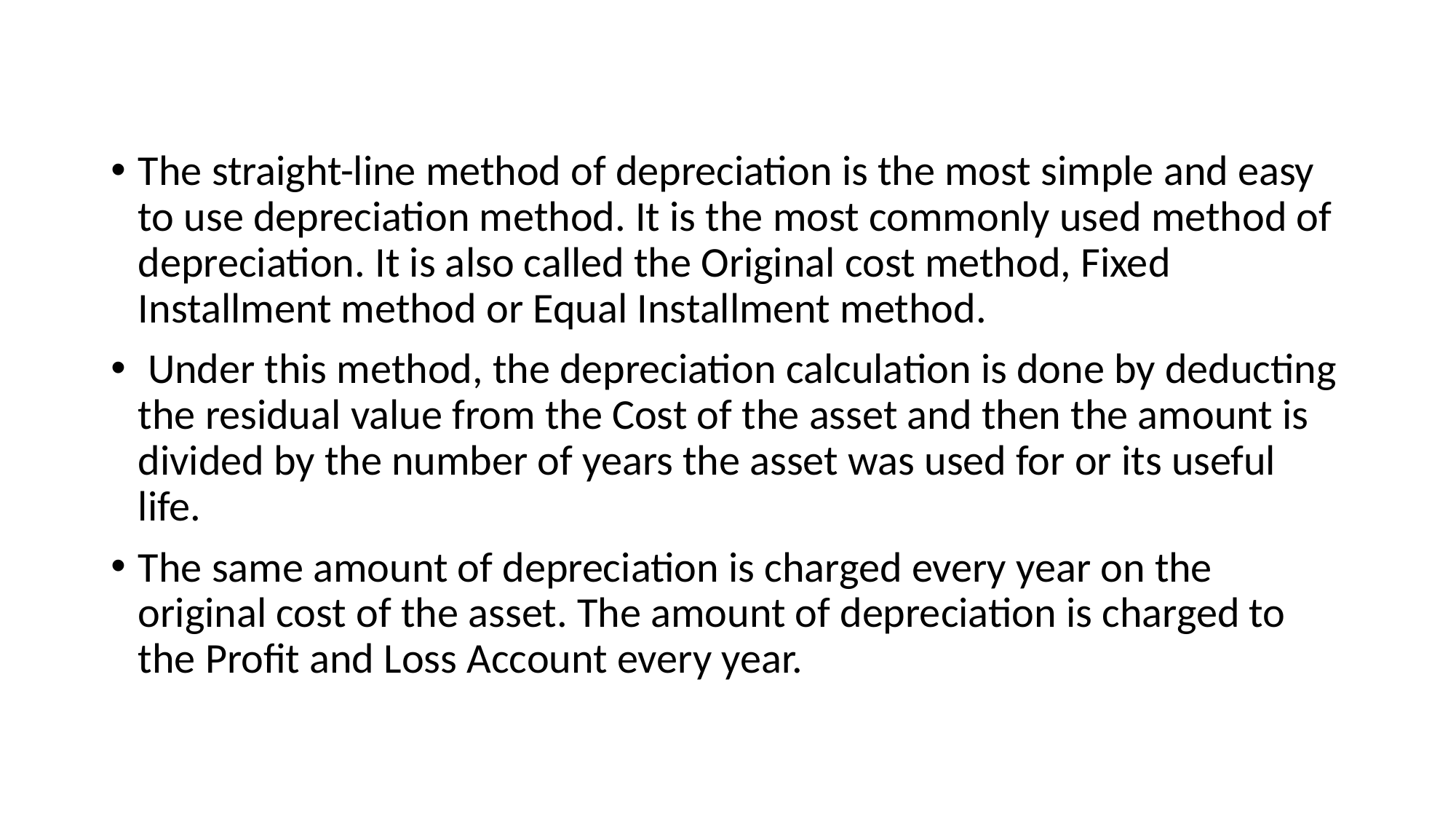

#
The straight-line method of depreciation is the most simple and easy to use depreciation method. It is the most commonly used method of depreciation. It is also called the Original cost method, Fixed Installment method or Equal Installment method.
 Under this method, the depreciation calculation is done by deducting the residual value from the Cost of the asset and then the amount is divided by the number of years the asset was used for or its useful life.
The same amount of depreciation is charged every year on the original cost of the asset. The amount of depreciation is charged to the Profit and Loss Account every year.